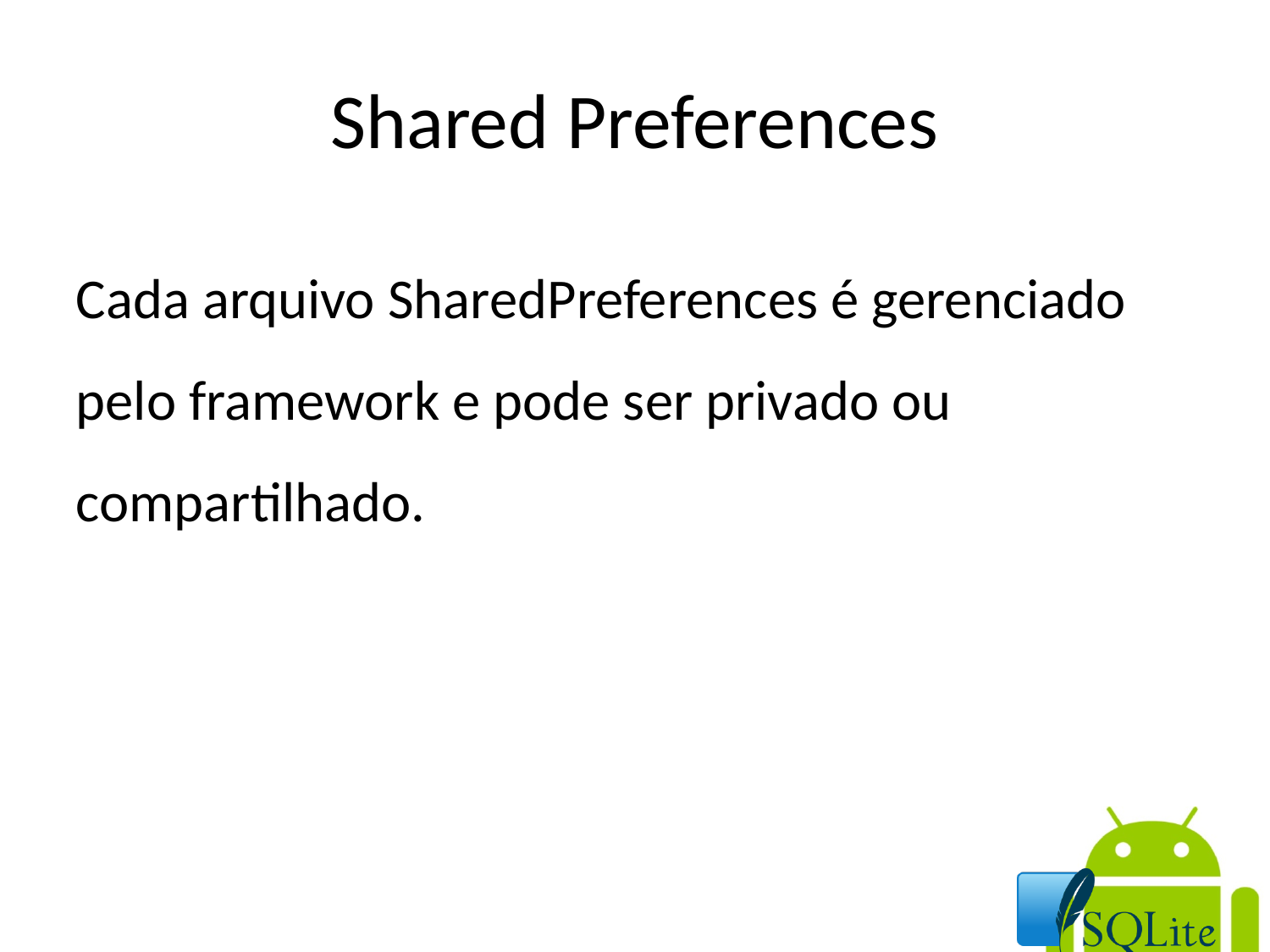

Shared Preferences
Cada arquivo SharedPreferences é gerenciado pelo framework e pode ser privado ou compartilhado.